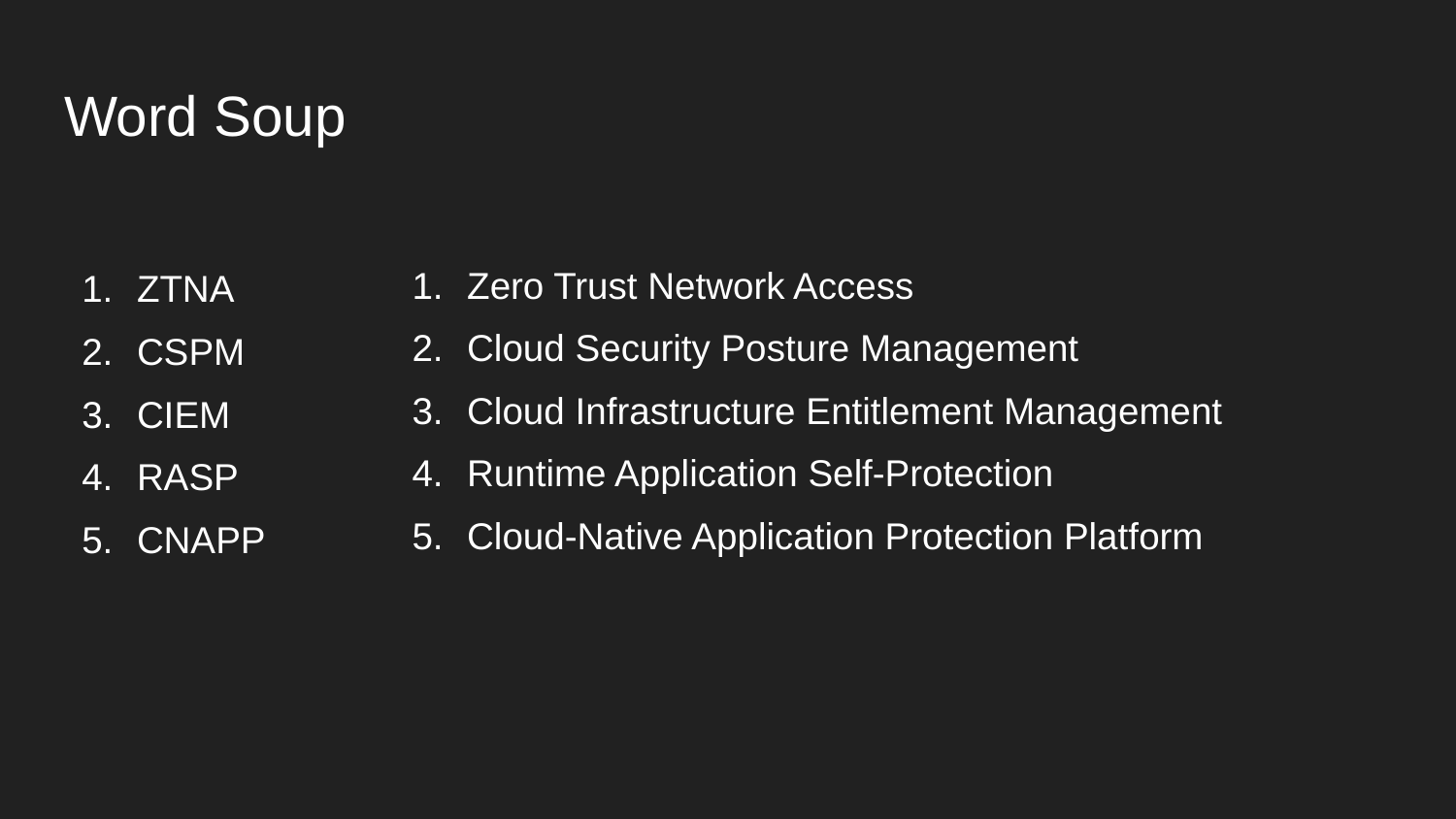

# Word Soup
Zero Trust Network Access
Cloud Security Posture Management
Cloud Infrastructure Entitlement Management
Runtime Application Self-Protection
Cloud-Native Application Protection Platform

ZTNA
CSPM
CIEM
RASP
CNAPP